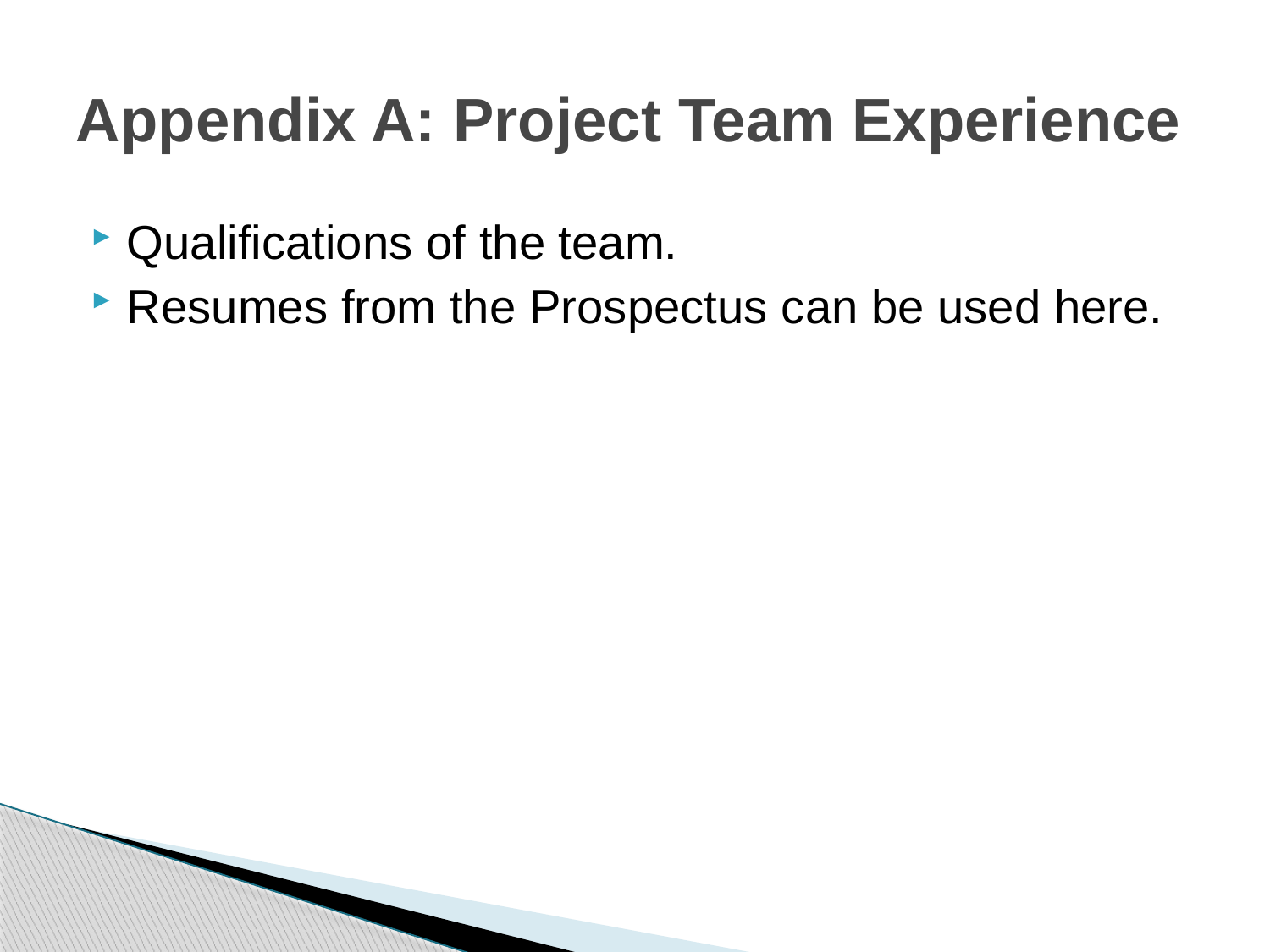

# Appendix A: Project Team Experience
Qualifications of the team.
Resumes from the Prospectus can be used here.